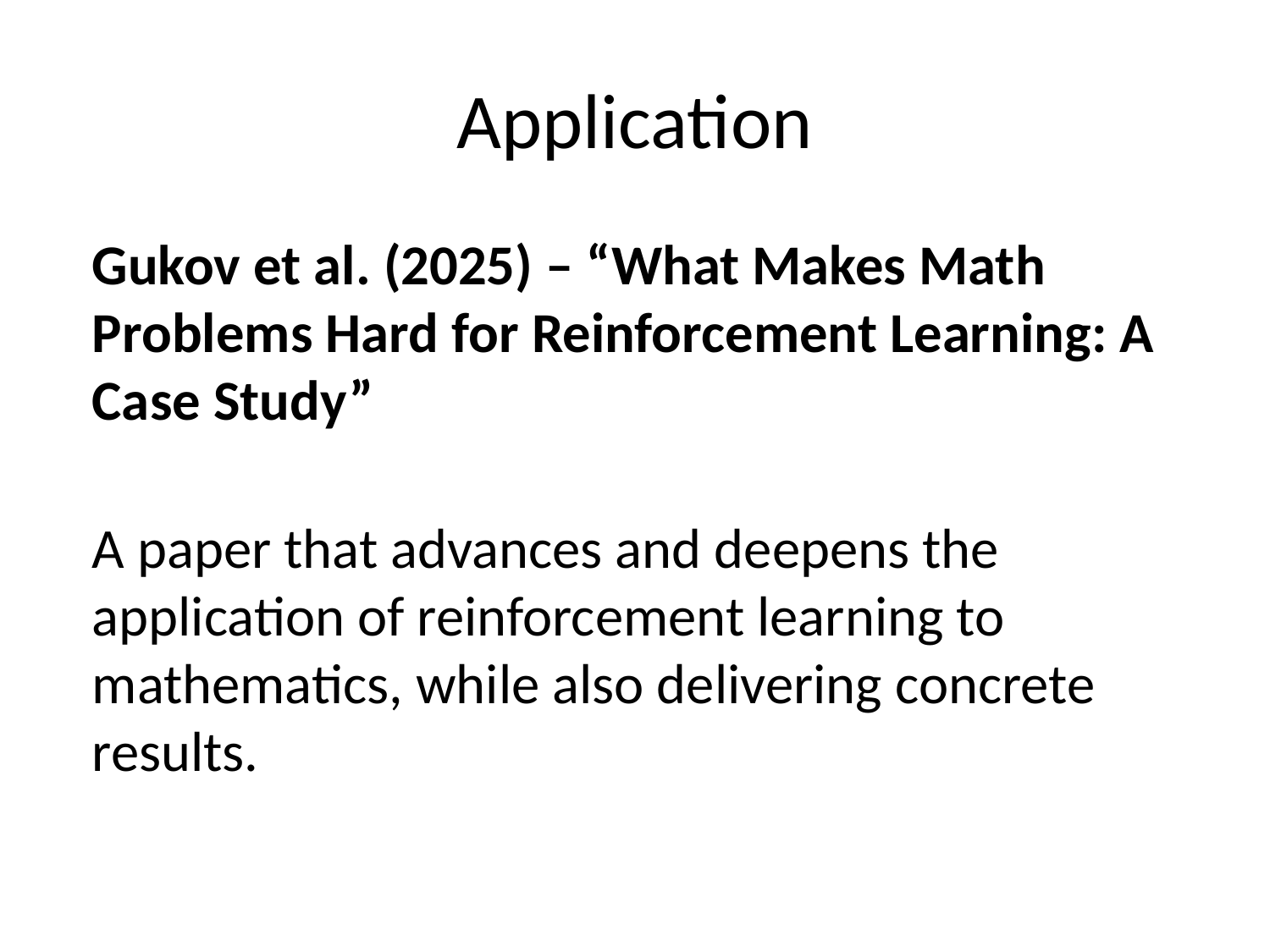

# Application
Gukov et al. (2025) – “What Makes Math Problems Hard for Reinforcement Learning: A Case Study”

A paper that advances and deepens the application of reinforcement learning to mathematics, while also delivering concrete results.